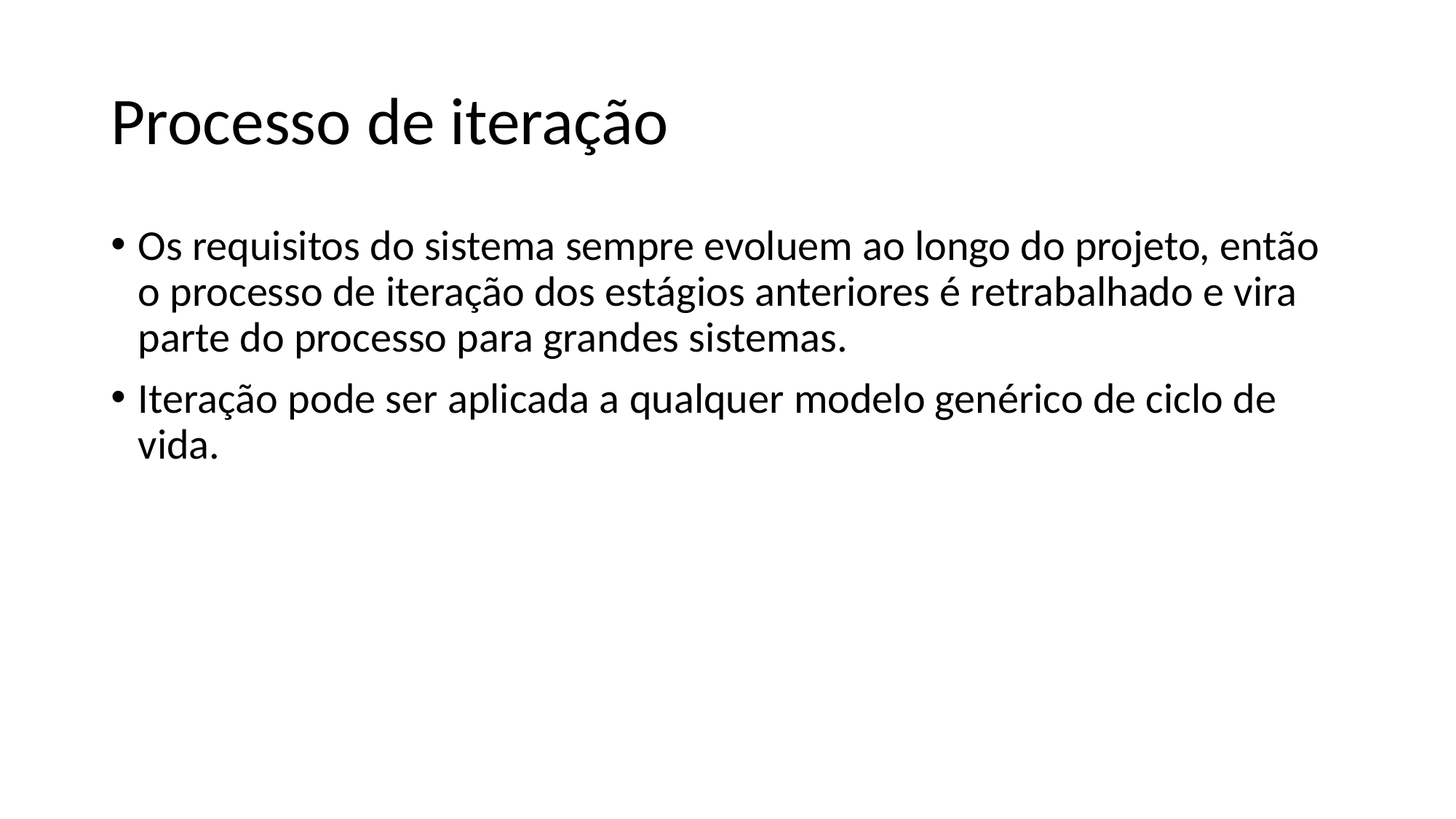

# Processo de iteração
Os requisitos do sistema sempre evoluem ao longo do projeto, então o processo de iteração dos estágios anteriores é retrabalhado e vira parte do processo para grandes sistemas.
Iteração pode ser aplicada a qualquer modelo genérico de ciclo de vida.